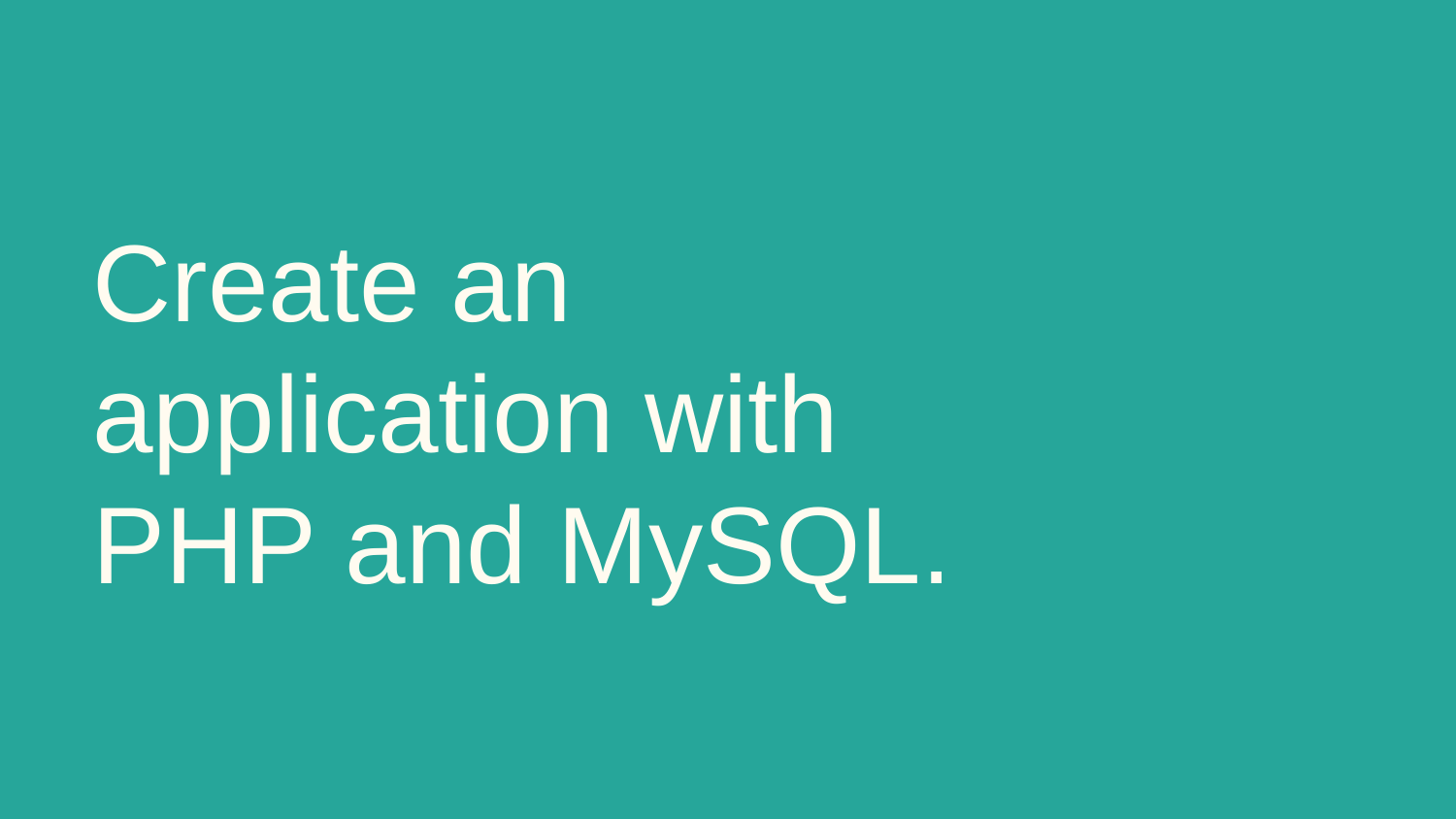

# Create an application with PHP and MySQL.